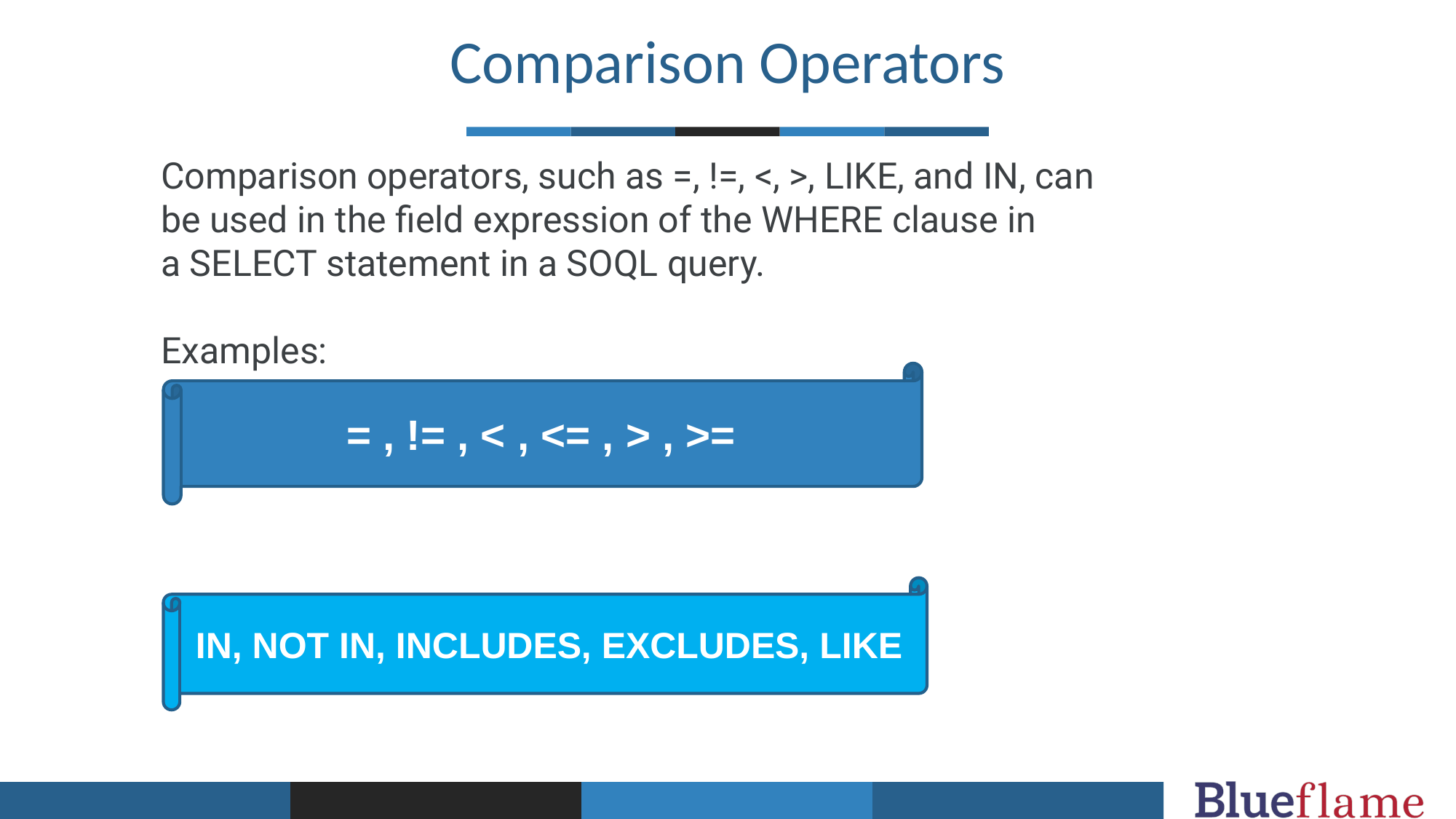

Comparison Operators
Comparison operators, such as =, !=, <, >, LIKE, and IN, can be used in the field expression of the WHERE clause in a SELECT statement in a SOQL query.

Examples:
= , != , < , <= , > , >=
IN, NOT IN, INCLUDES, EXCLUDES, LIKE